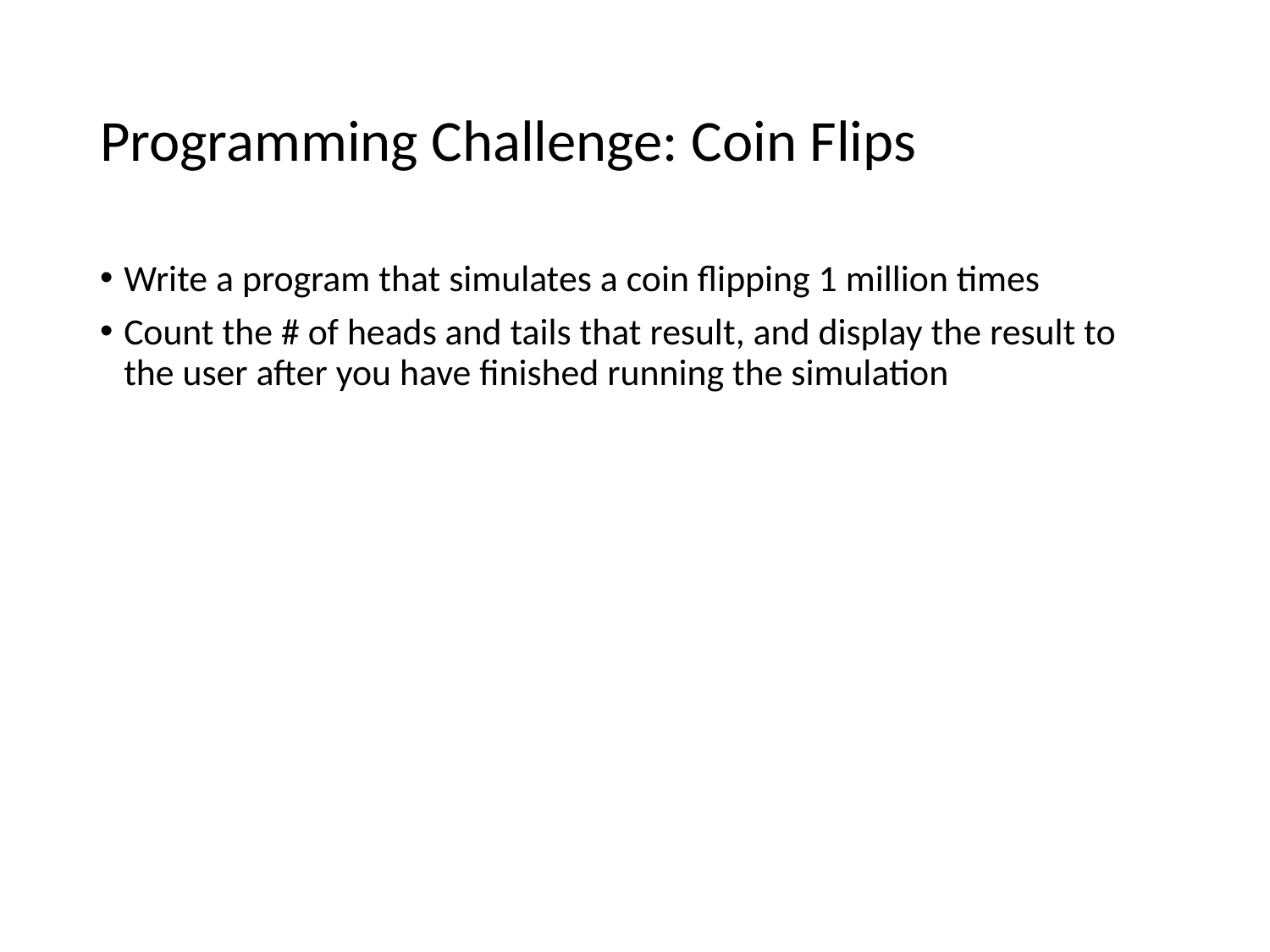

# Programming Challenge: Coin Flips
Write a program that simulates a coin flipping 1 million times
Count the # of heads and tails that result, and display the result to the user after you have finished running the simulation